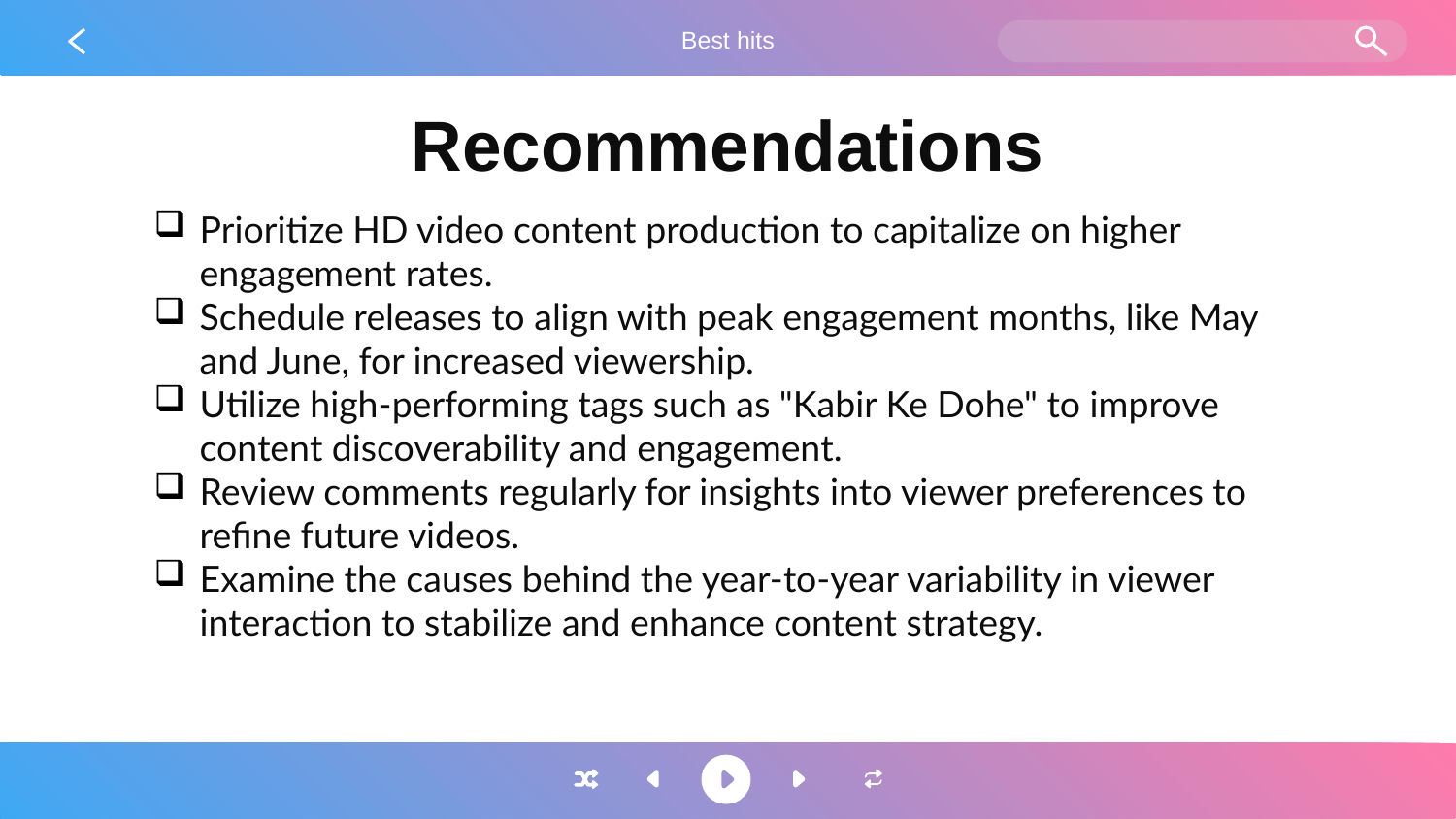

Best hits

# Recommendations
Prioritize HD video content production to capitalize on higher engagement rates.
Schedule releases to align with peak engagement months, like May and June, for increased viewership.
Utilize high-performing tags such as "Kabir Ke Dohe" to improve content discoverability and engagement.
Review comments regularly for insights into viewer preferences to refine future videos.
Examine the causes behind the year-to-year variability in viewer interaction to stabilize and enhance content strategy.